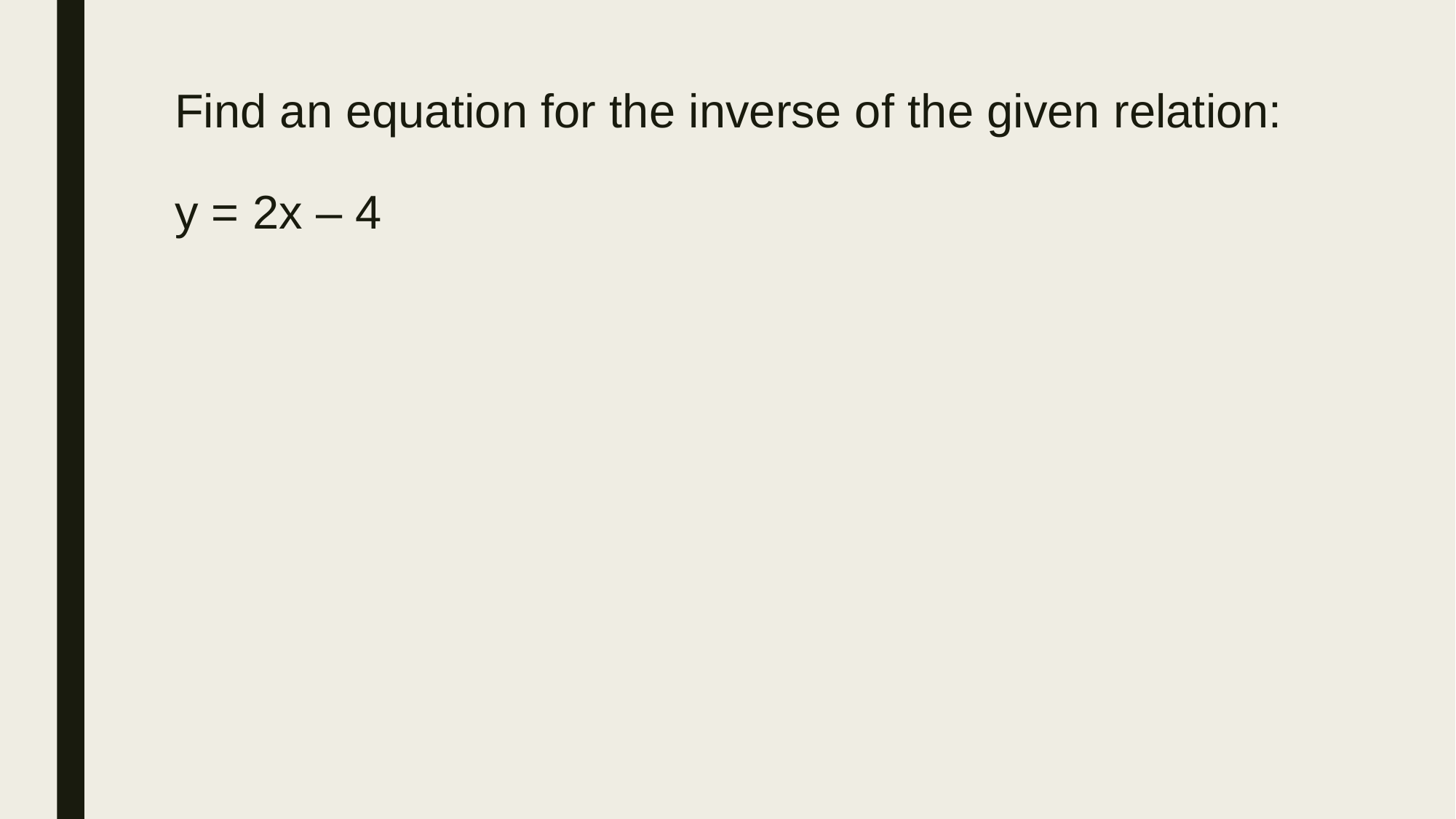

# Find an equation for the inverse of the given relation: y = 2x – 4